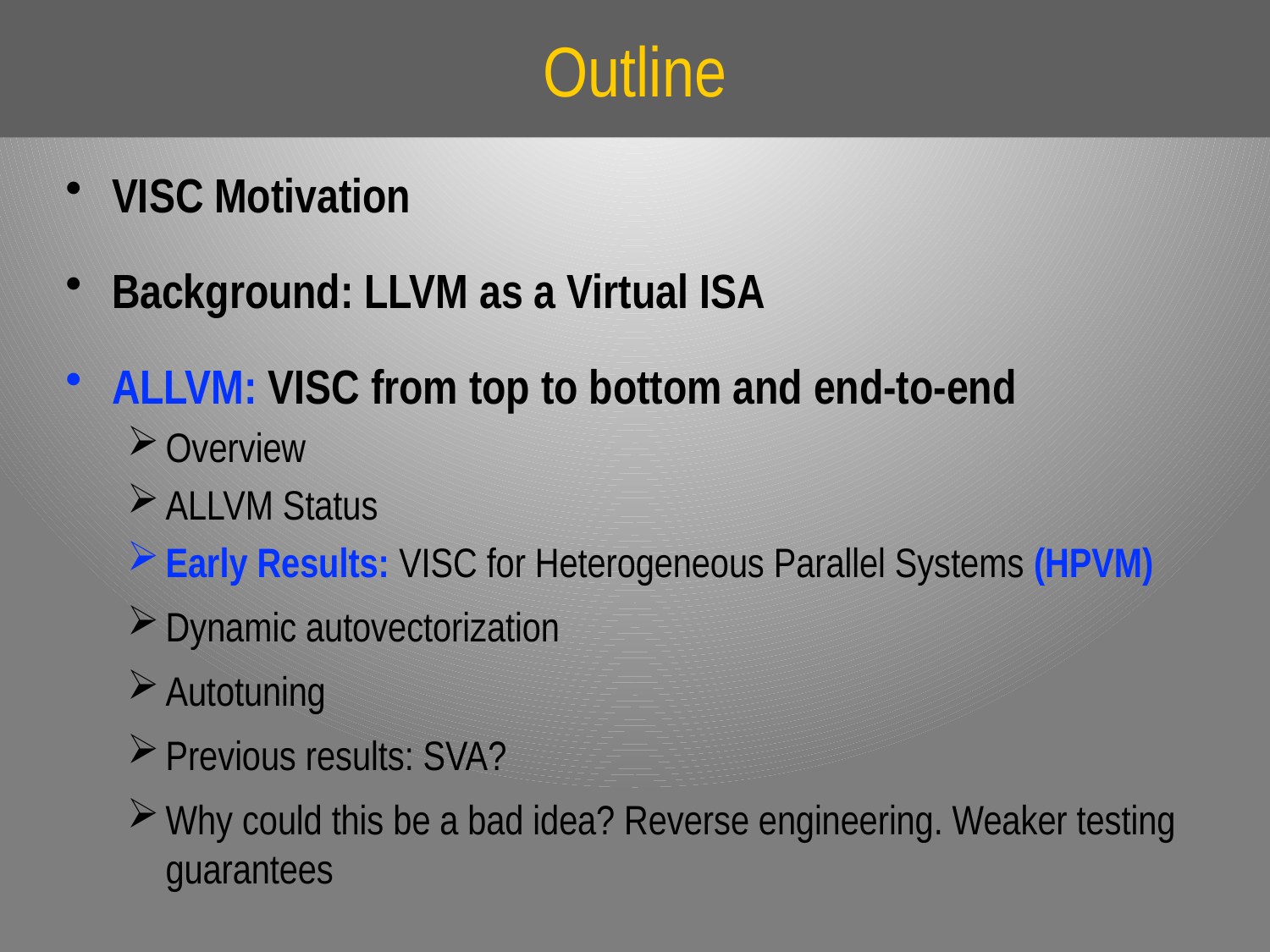

# Outline
VISC Motivation
Background: LLVM as a Virtual ISA
ALLVM: VISC from top to bottom and end-to-end
Overview
ALLVM Status
Early Results: VISC for Heterogeneous Parallel Systems (HPVM)
Dynamic autovectorization
Autotuning
Previous results: SVA?
Why could this be a bad idea? Reverse engineering. Weaker testing guarantees